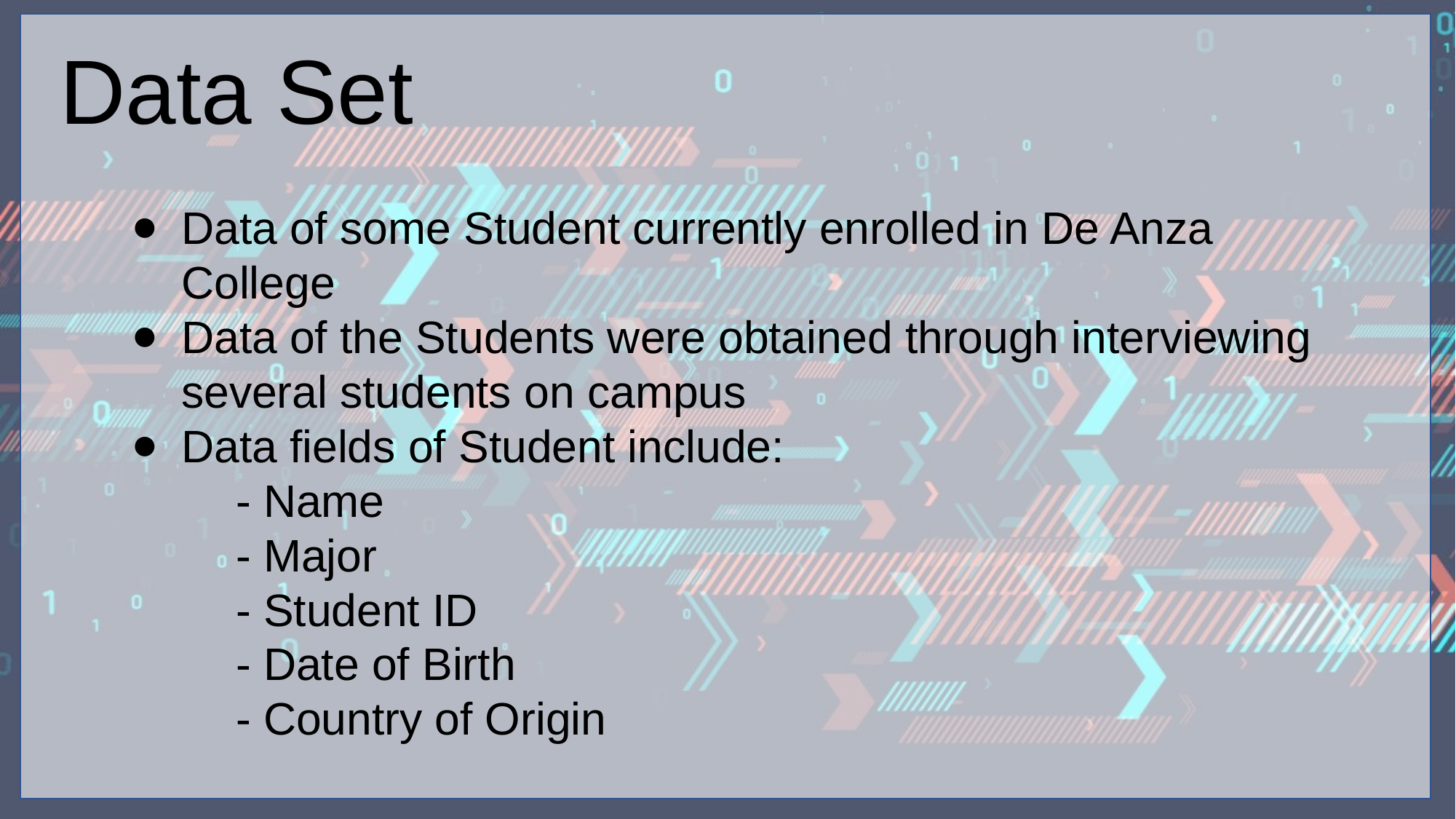

Data Set
Data of some Student currently enrolled in De Anza College
Data of the Students were obtained through interviewing several students on campus
Data fields of Student include:
- Name
- Major
- Student ID
- Date of Birth
- Country of Origin